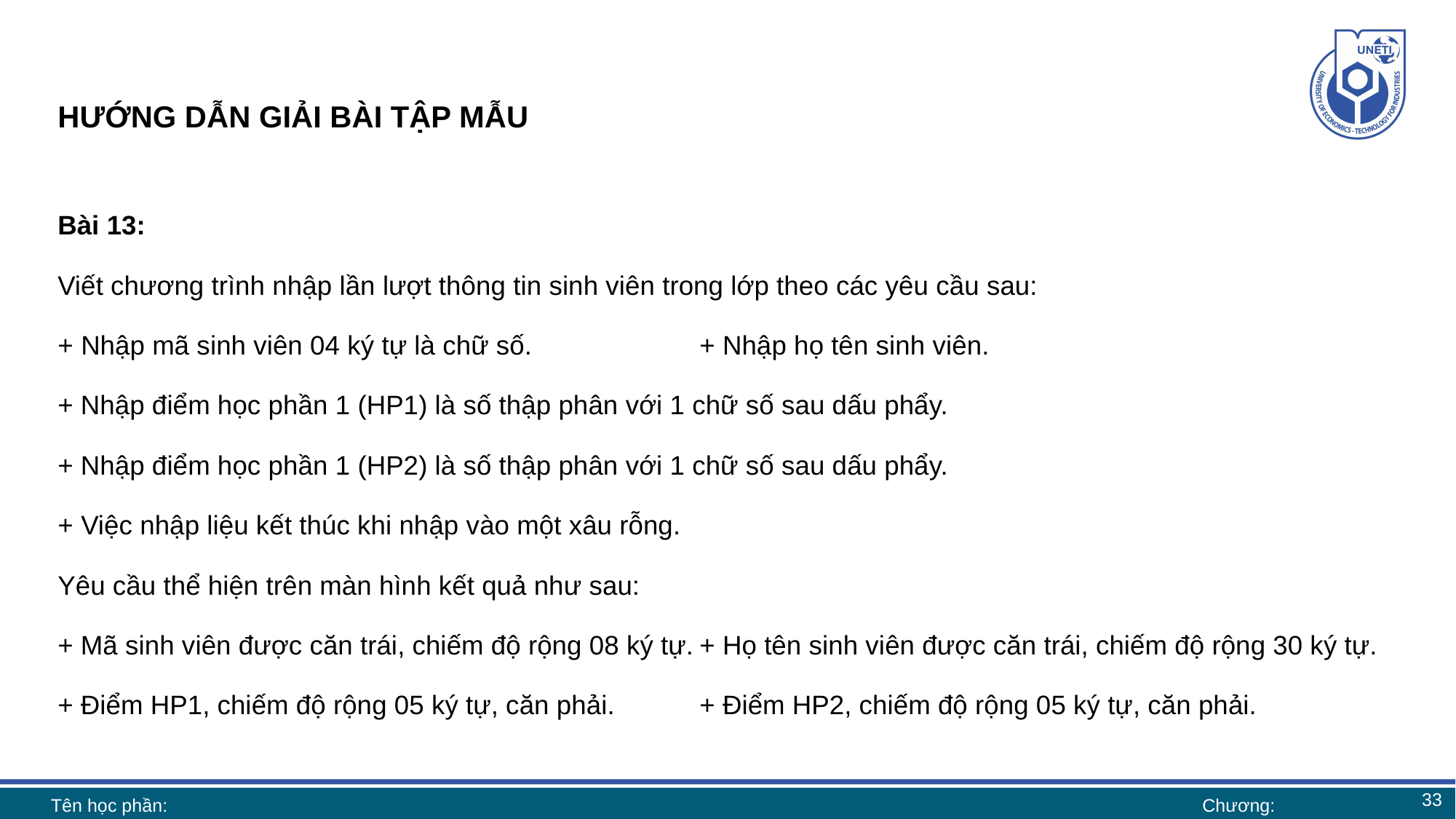

# HƯỚNG DẪN GIẢI BÀI TẬP MẪU
Bài 13:
Viết chương trình nhập lần lượt thông tin sinh viên trong lớp theo các yêu cầu sau:
+ Nhập mã sinh viên 04 ký tự là chữ số.		+ Nhập họ tên sinh viên.
+ Nhập điểm học phần 1 (HP1) là số thập phân với 1 chữ số sau dấu phẩy.
+ Nhập điểm học phần 1 (HP2) là số thập phân với 1 chữ số sau dấu phẩy.
+ Việc nhập liệu kết thúc khi nhập vào một xâu rỗng.
Yêu cầu thể hiện trên màn hình kết quả như sau:
+ Mã sinh viên được căn trái, chiếm độ rộng 08 ký tự.	+ Họ tên sinh viên được căn trái, chiếm độ rộng 30 ký tự.
+ Điểm HP1, chiếm độ rộng 05 ký tự, căn phải.	+ Điểm HP2, chiếm độ rộng 05 ký tự, căn phải.
33
Tên học phần:
Chương: